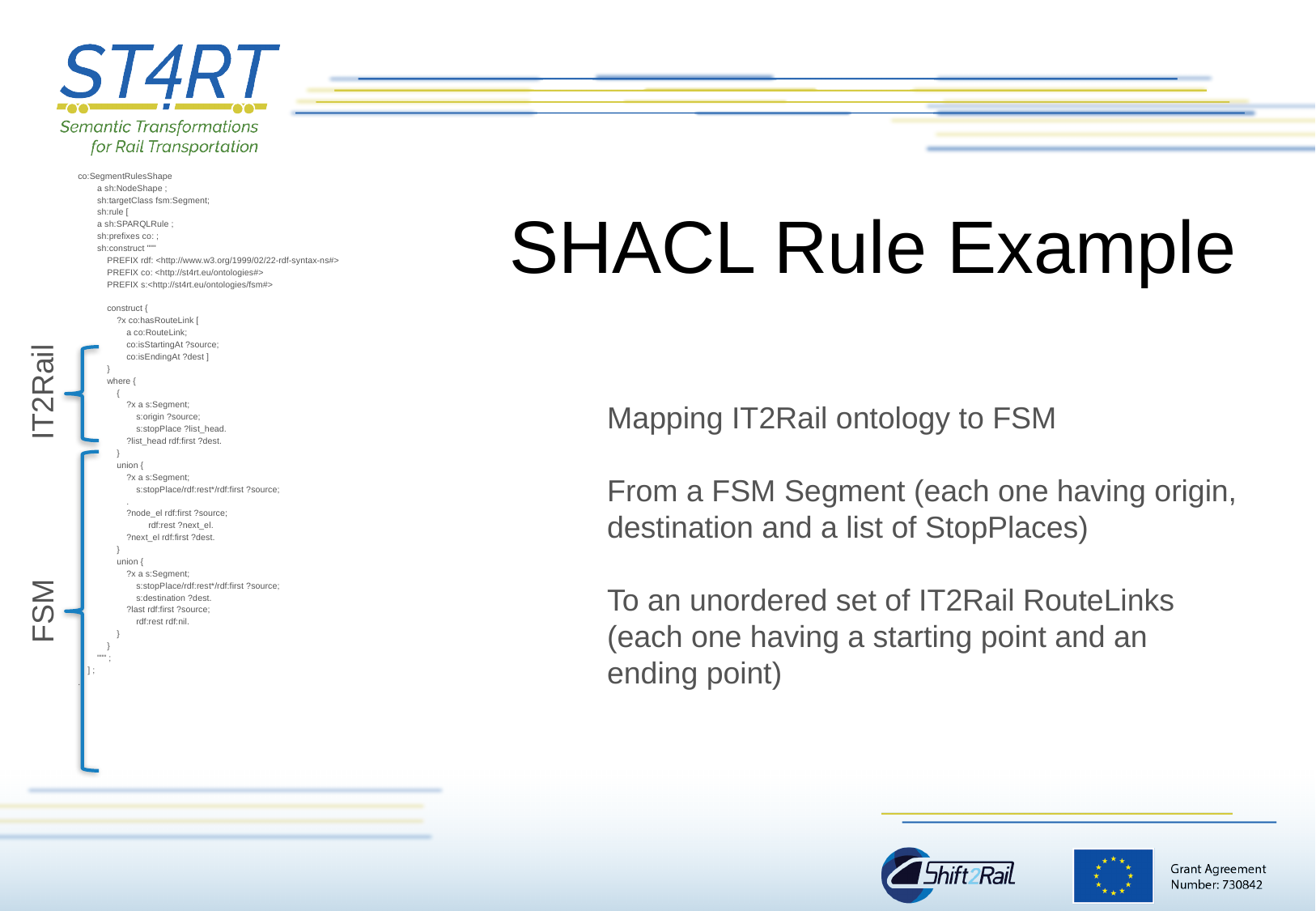

co:SegmentRulesShape
	a sh:NodeShape ;
	sh:targetClass fsm:Segment;
	sh:rule [
		a sh:SPARQLRule ;
		sh:prefixes co: ;
		sh:construct """
            PREFIX rdf: <http://www.w3.org/1999/02/22-rdf-syntax-ns#>
            PREFIX co: <http://st4rt.eu/ontologies#>
            PREFIX s:<http://st4rt.eu/ontologies/fsm#>

            construct {
                ?x co:hasRouteLink [
                    a co:RouteLink;
                    co:isStartingAt ?source;
                    co:isEndingAt ?dest ]
            }
            where {
                {
                    ?x a s:Segment;
                        s:origin ?source;
                        s:stopPlace ?list_head.
                    ?list_head rdf:first ?dest.
                }
                union {
                    ?x a s:Segment;
                        s:stopPlace/rdf:rest*/rdf:first ?source;
                    .
                    ?node_el rdf:first ?source;
                             rdf:rest ?next_el.
                    ?next_el rdf:first ?dest.
                }
                union {
                    ?x a s:Segment;
                        s:stopPlace/rdf:rest*/rdf:first ?source;
                        s:destination ?dest.
                    ?last rdf:first ?source;
                        rdf:rest rdf:nil.
                }
            }
        """ ;
    ] ;
.
# SHACL Rule Example

IT2Rail
Mapping IT2Rail ontology to FSM

From a FSM Segment (each one having origin, destination and a list of StopPlaces)

To an unordered set of IT2Rail RouteLinks (each one having a starting point and an ending point)

FSM